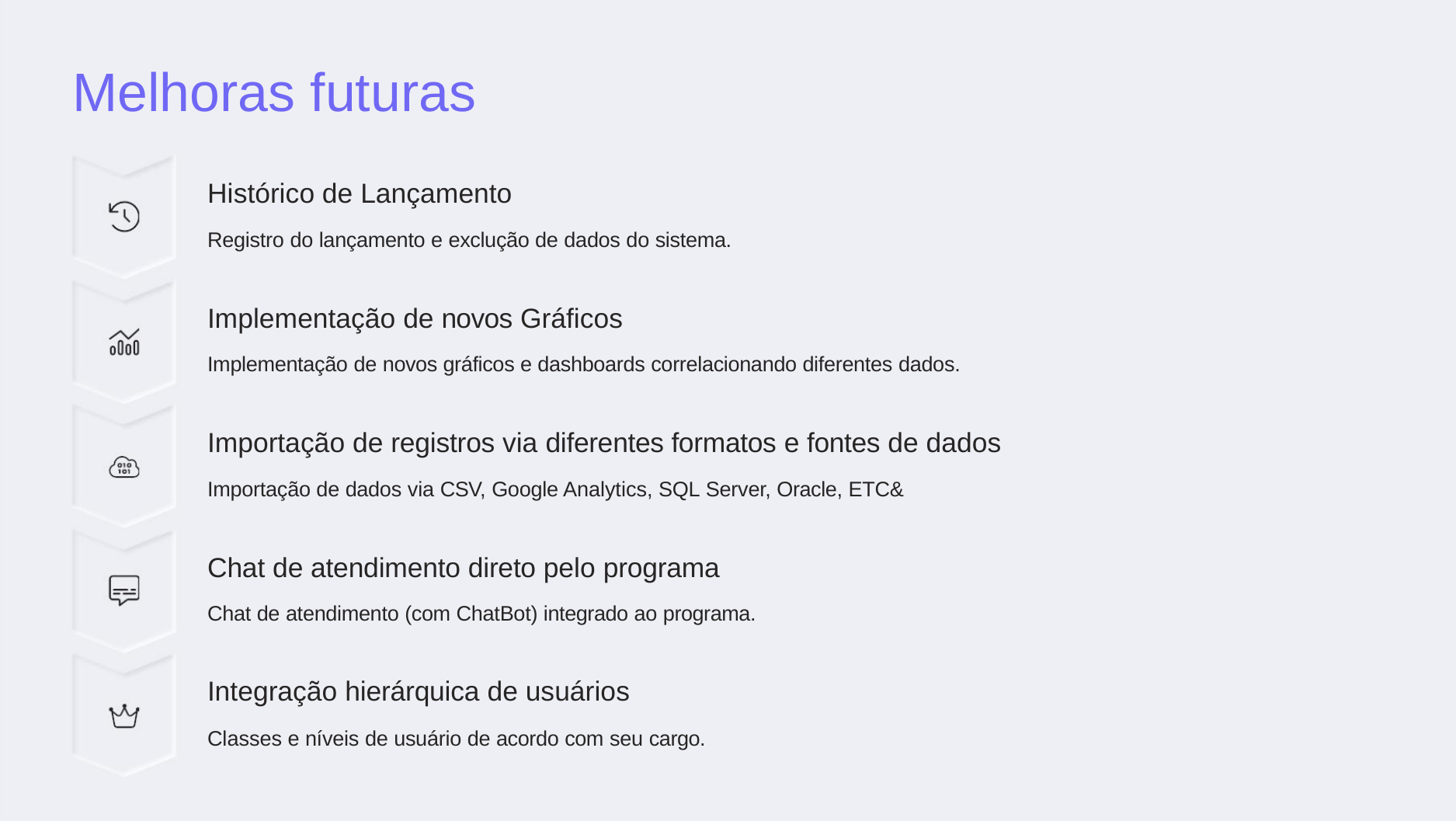

Melhoras futuras
Histórico de Lançamento
Registro do lançamento e exclução de dados do sistema.
Implementação de novos Gráficos
Implementação de novos gráficos e dashboards correlacionando diferentes dados.
Importação de registros via diferentes formatos e fontes de dados
Importação de dados via CSV, Google Analytics, SQL Server, Oracle, ETC&
Chat de atendimento direto pelo programa
Chat de atendimento (com ChatBot) integrado ao programa.
Integração hierárquica de usuários
Classes e níveis de usuário de acordo com seu cargo.